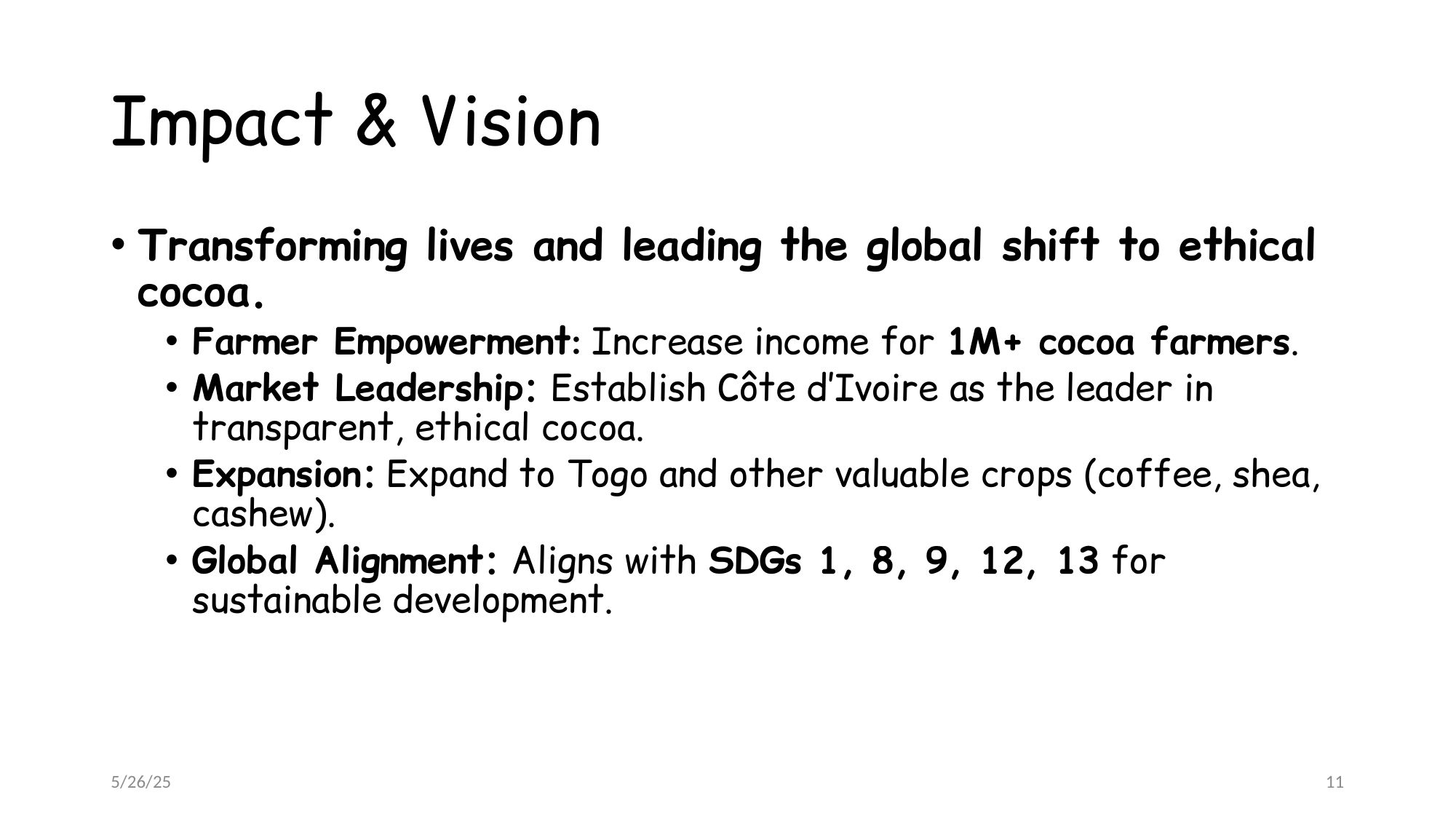

# Impact & Vision
Transforming lives and leading the global shift to ethical cocoa.
Farmer Empowerment: Increase income for 1M+ cocoa farmers.
Market Leadership: Establish Côte d’Ivoire as the leader in transparent, ethical cocoa.
Expansion: Expand to Togo and other valuable crops (coffee, shea, cashew).
Global Alignment: Aligns with SDGs 1, 8, 9, 12, 13 for sustainable development.

5/26/25
11